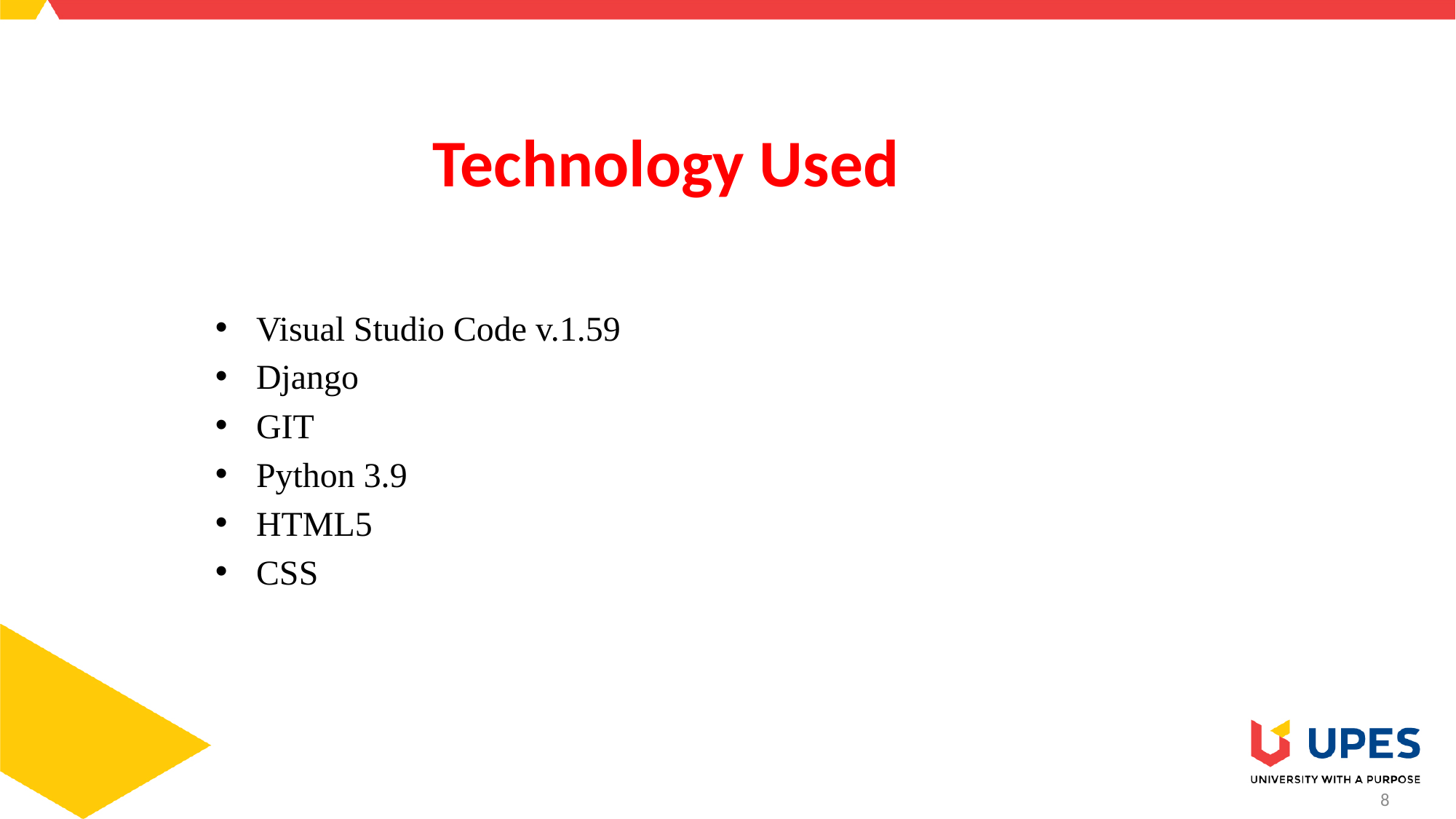

# Technology Used

Visual Studio Code v.1.59
Django
GIT
Python 3.9
HTML5
CSS